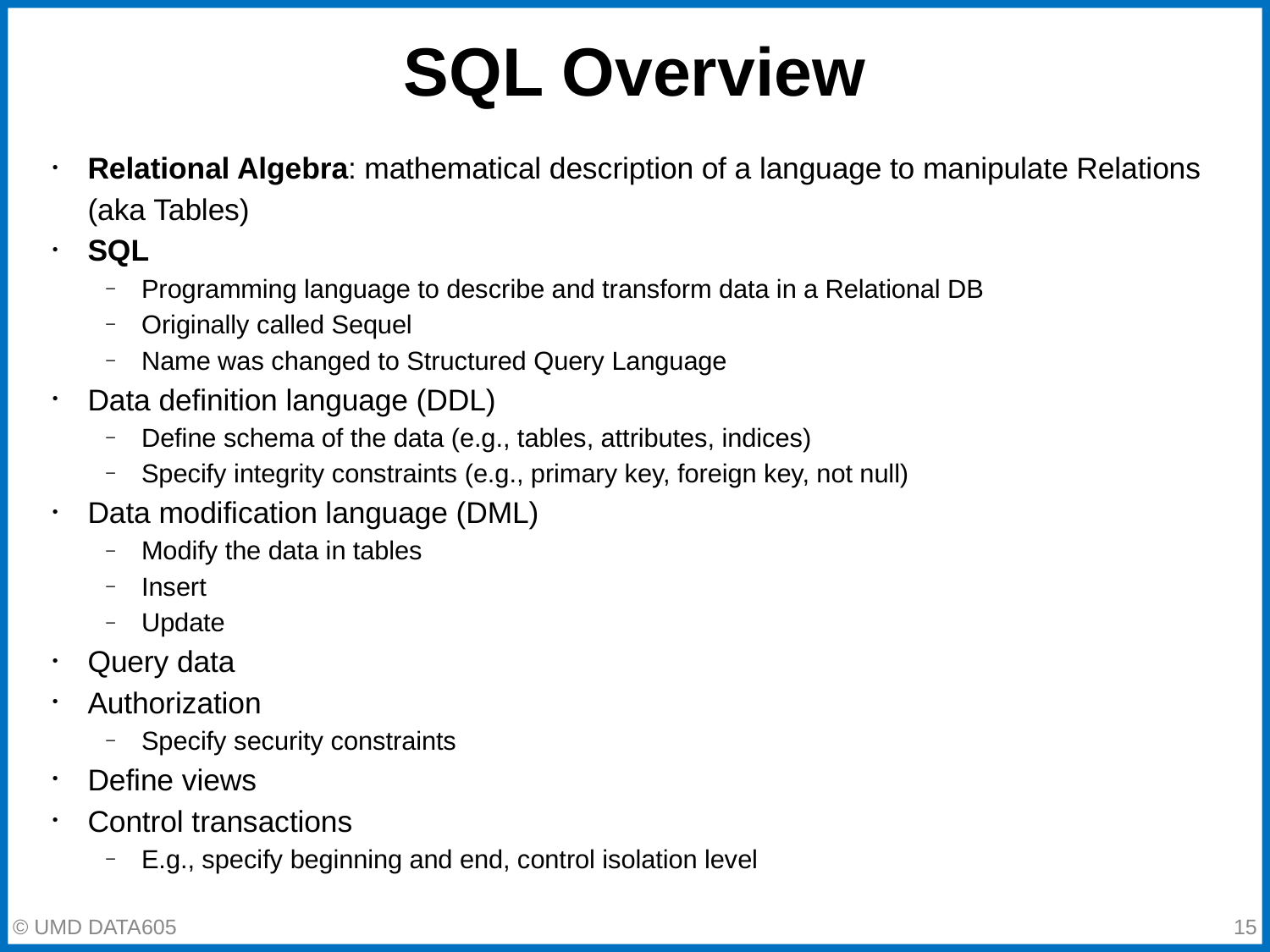

# SQL Overview
Relational Algebra: mathematical description of a language to manipulate Relations (aka Tables)
SQL
Programming language to describe and transform data in a Relational DB
Originally called Sequel
Name was changed to Structured Query Language
Data definition language (DDL)
Define schema of the data (e.g., tables, attributes, indices)
Specify integrity constraints (e.g., primary key, foreign key, not null)
Data modification language (DML)
Modify the data in tables
Insert
Update
Query data
Authorization
Specify security constraints
Define views
Control transactions
E.g., specify beginning and end, control isolation level
© UMD DATA605
15